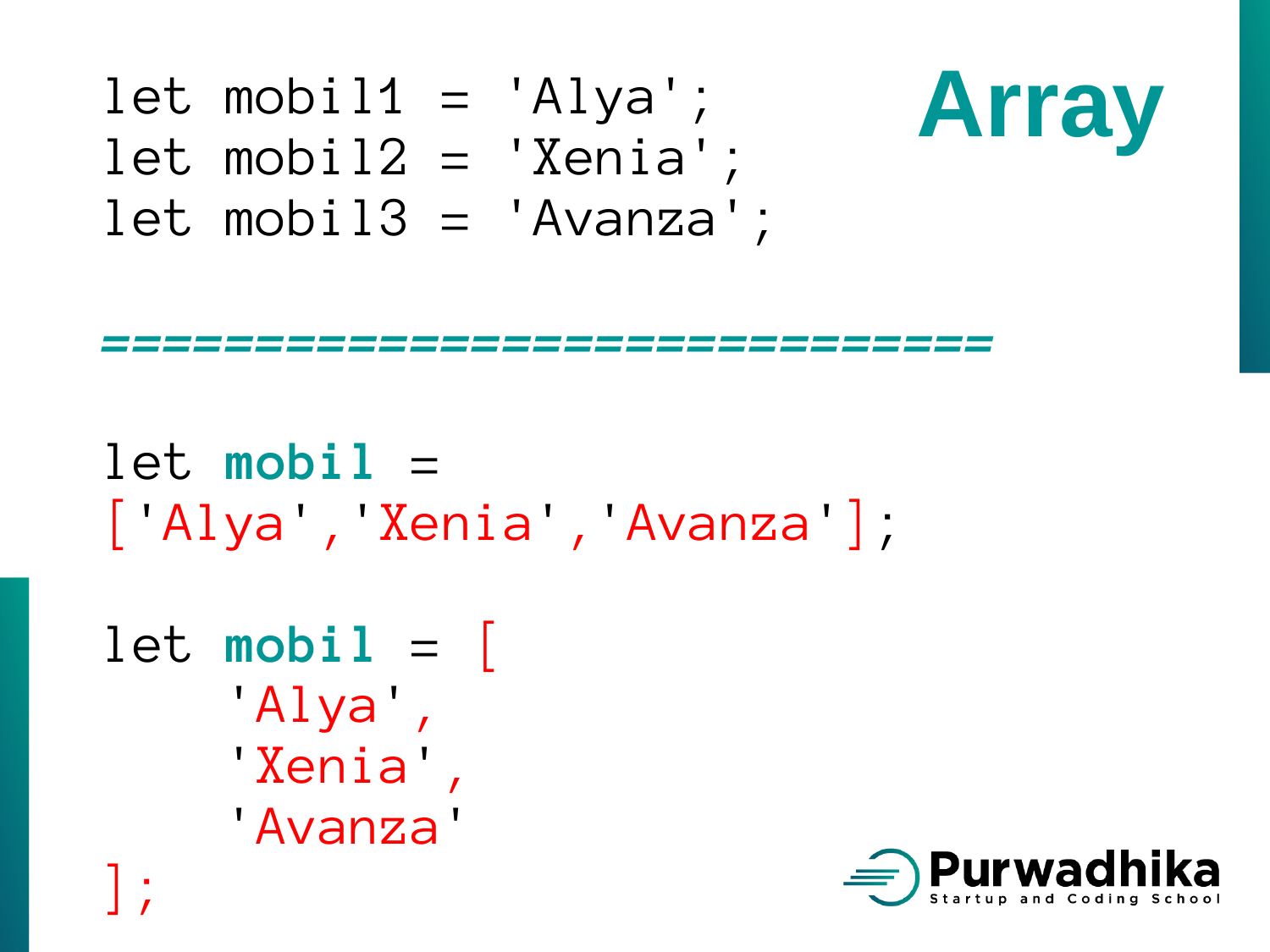

Array
let mobil1 = 'Alya';
let mobil2 = 'Xenia';
let mobil3 = 'Avanza';

=============================

let mobil = ['Alya','Xenia','Avanza'];

let mobil = [
    'Alya',
    'Xenia',
    'Avanza'
];